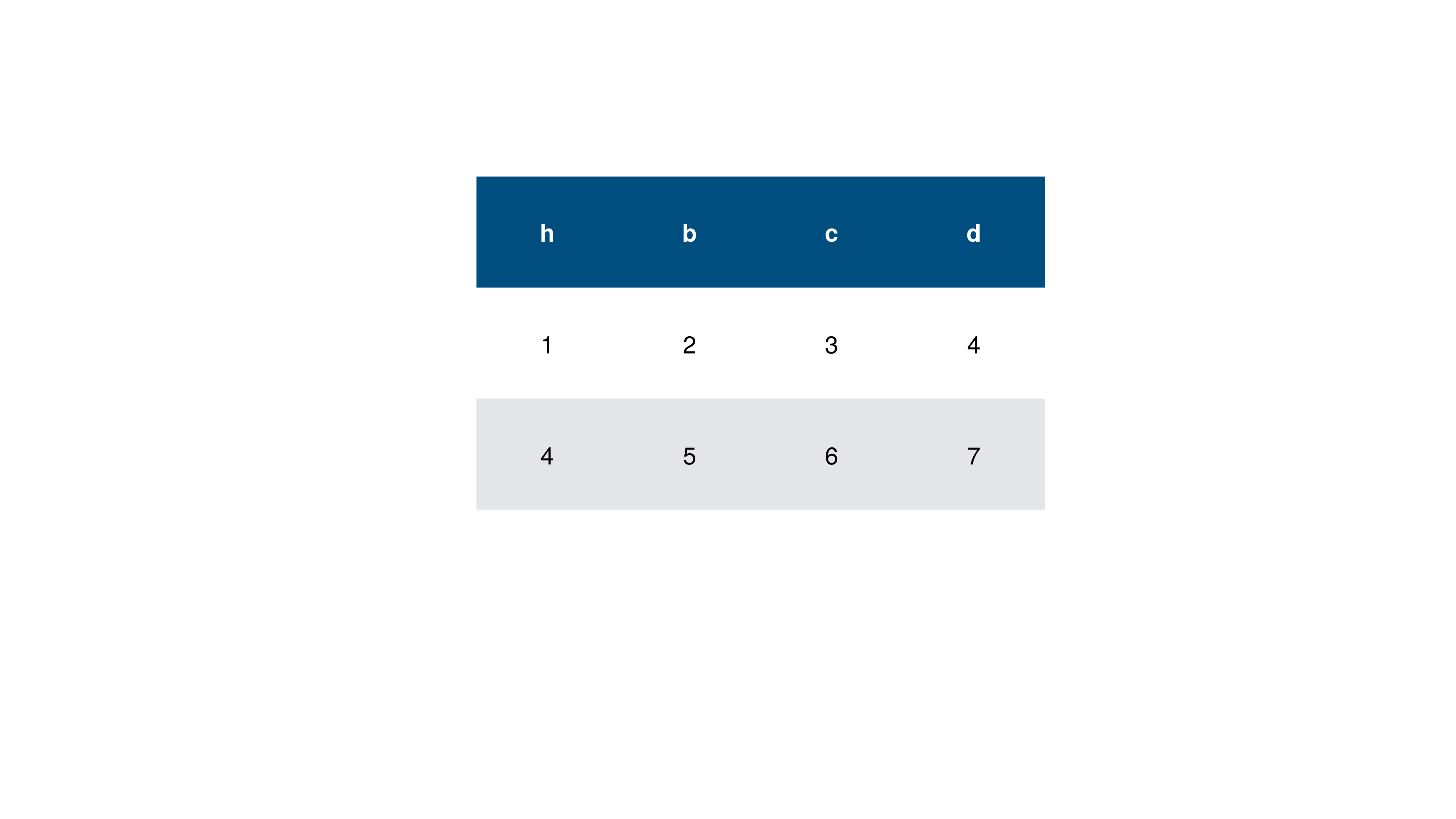

# Test
| h | b | c | d |
| --- | --- | --- | --- |
| 1 | 2 | 3 | 4 |
| 4 | 5 | 6 | 7 |
It